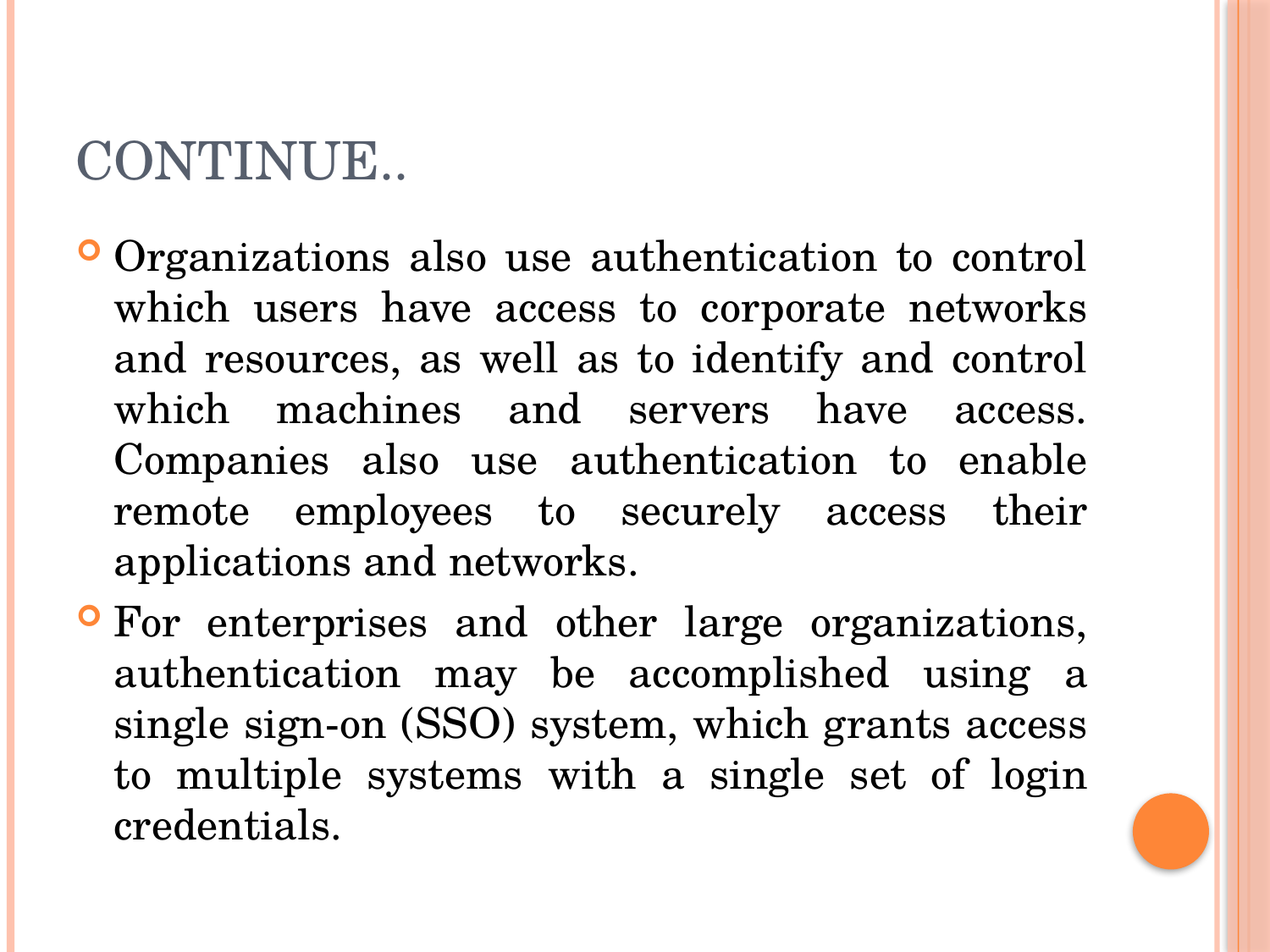

# Continue..
Organizations also use authentication to control which users have access to corporate networks and resources, as well as to identify and control which machines and servers have access. Companies also use authentication to enable remote employees to securely access their applications and networks.
For enterprises and other large organizations, authentication may be accomplished using a single sign-on (SSO) system, which grants access to multiple systems with a single set of login credentials.